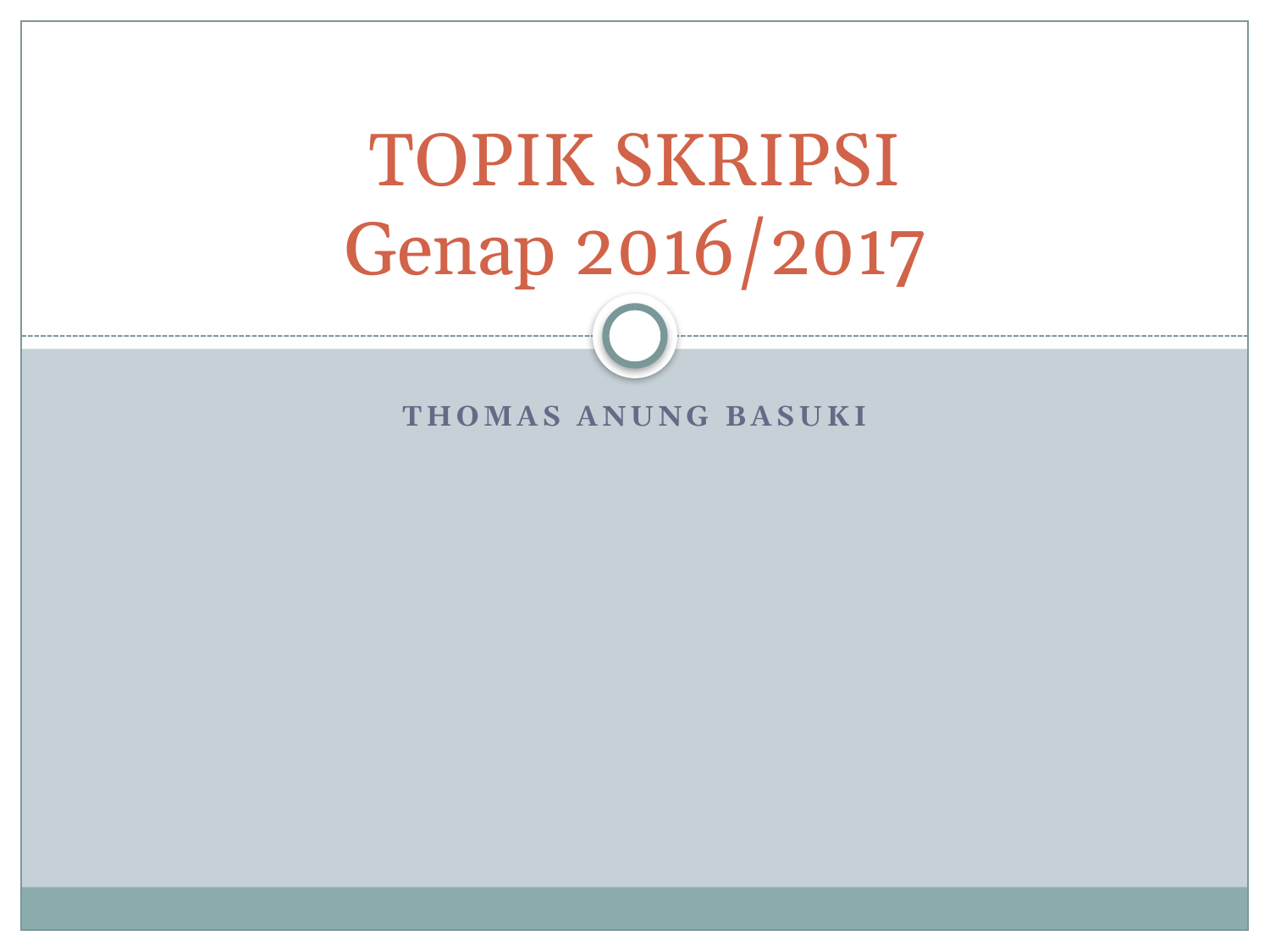

# TOPIK SKRIPSI Genap 2016/2017
Thomas Anung Basuki